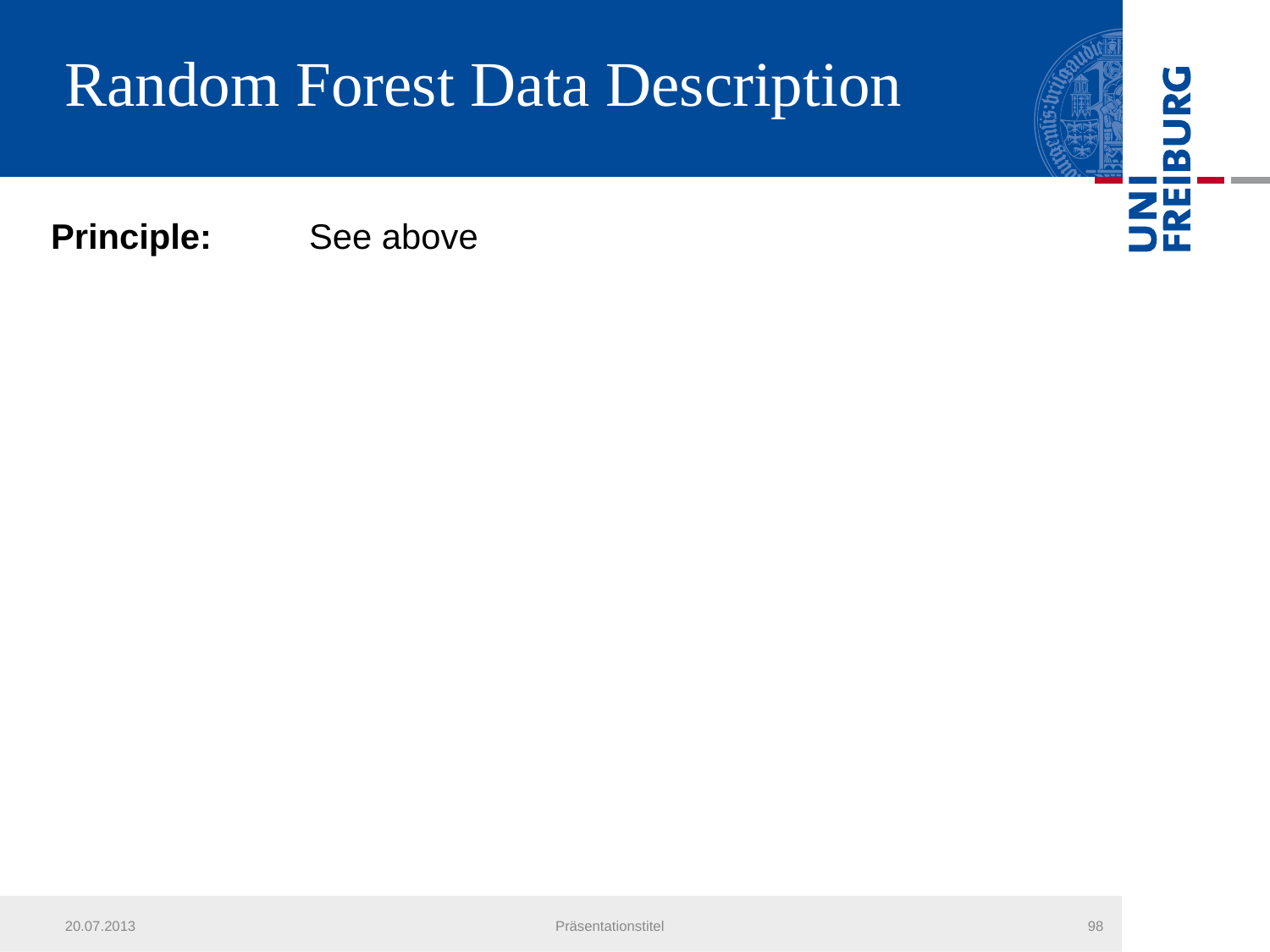

# Random Forest Data Description
Principle:          See above
20.07.2013
Präsentationstitel
98